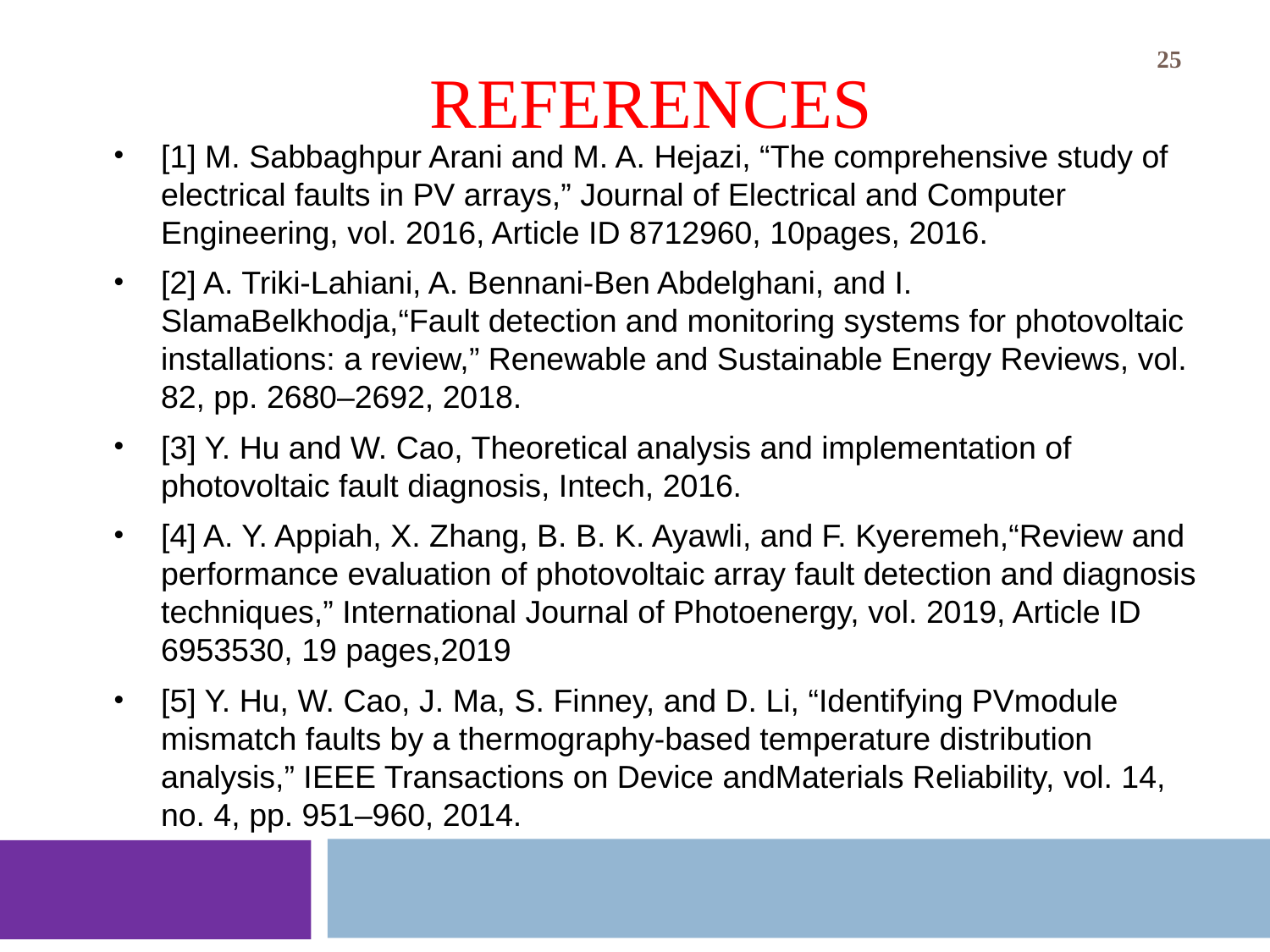

# REFERENCES
25
[1] M. Sabbaghpur Arani and M. A. Hejazi, “The comprehensive study of electrical faults in PV arrays,” Journal of Electrical and Computer Engineering, vol. 2016, Article ID 8712960, 10pages, 2016.
[2] A. Triki-Lahiani, A. Bennani-Ben Abdelghani, and I. SlamaBelkhodja,“Fault detection and monitoring systems for photovoltaic installations: a review,” Renewable and Sustainable Energy Reviews, vol. 82, pp. 2680–2692, 2018.
[3] Y. Hu and W. Cao, Theoretical analysis and implementation of photovoltaic fault diagnosis, Intech, 2016.
[4] A. Y. Appiah, X. Zhang, B. B. K. Ayawli, and F. Kyeremeh,“Review and performance evaluation of photovoltaic array fault detection and diagnosis techniques,” International Journal of Photoenergy, vol. 2019, Article ID 6953530, 19 pages,2019
[5] Y. Hu, W. Cao, J. Ma, S. Finney, and D. Li, “Identifying PVmodule mismatch faults by a thermography-based temperature distribution analysis,” IEEE Transactions on Device andMaterials Reliability, vol. 14, no. 4, pp. 951–960, 2014.